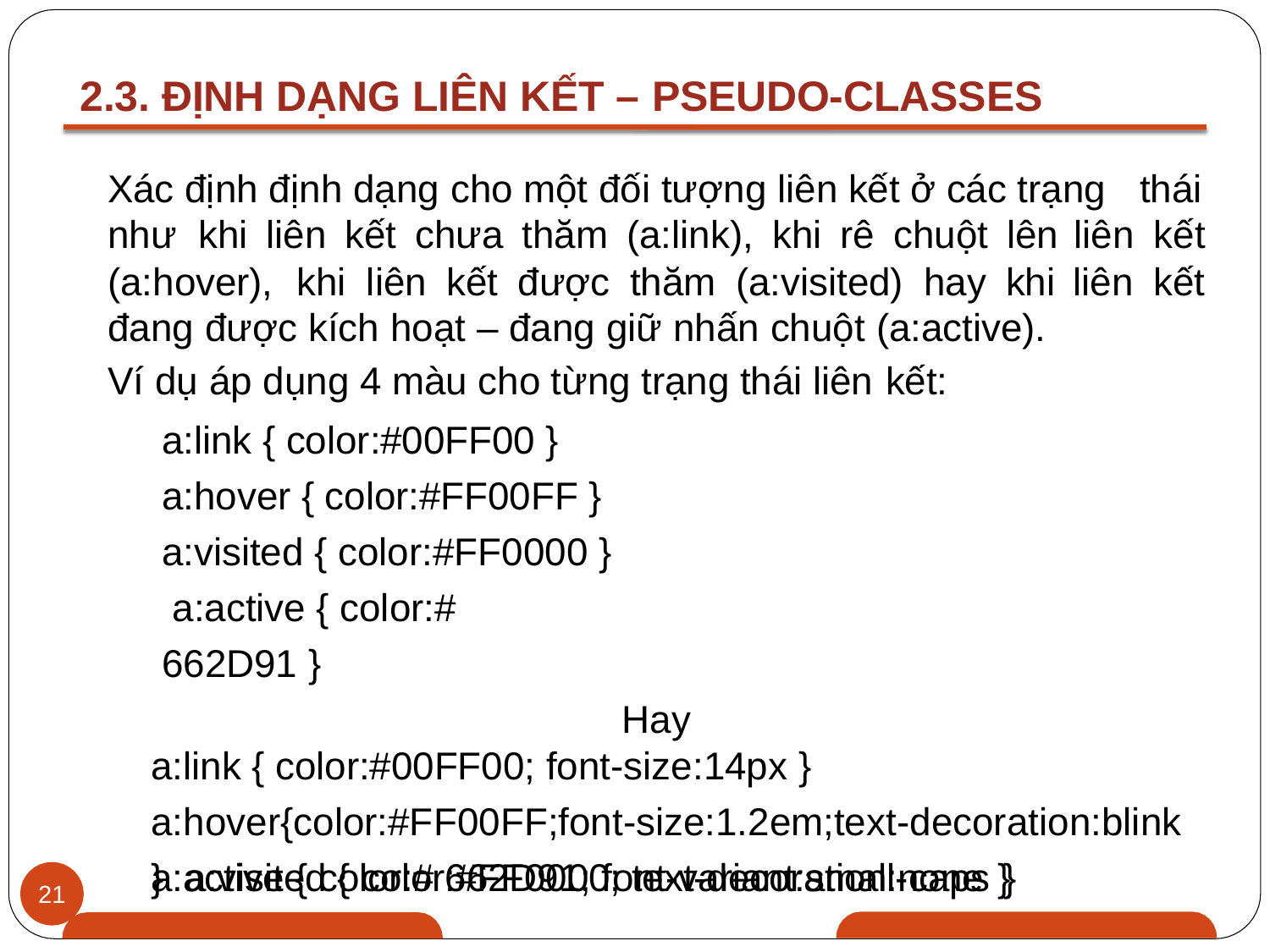

# 2.3. ĐỊNH DẠNG LIÊN KẾT – PSEUDO-CLASSES
Xác định định dạng cho một đối tượng liên kết ở các trạng   thái
| như khi liên kết chưa thăm (a:link), khi rê chuột lên | liên | kết |
| --- | --- | --- |
| (a:hover), khi liên kết được thăm (a:visited) hay khi | liên | kết |
| đang được kích hoạt – đang giữ nhấn chuột (a:active). Ví dụ áp dụng 4 màu cho từng trạng thái liên kết: |  |  |
a:link { color:#00FF00 }  a:hover { color:#FF00FF }  a:visited { color:#FF0000 }  a:active { color:# 662D91 }
Hay
a:link { color:#00FF00; font-size:14px }
a:hover{color:#FF00FF;font-size:1.2em;text-decoration:blink	}  a:visited { color:#FF0000; text-decoration:none }
a:active { color:# 662D91; font-variant:small-caps }
21